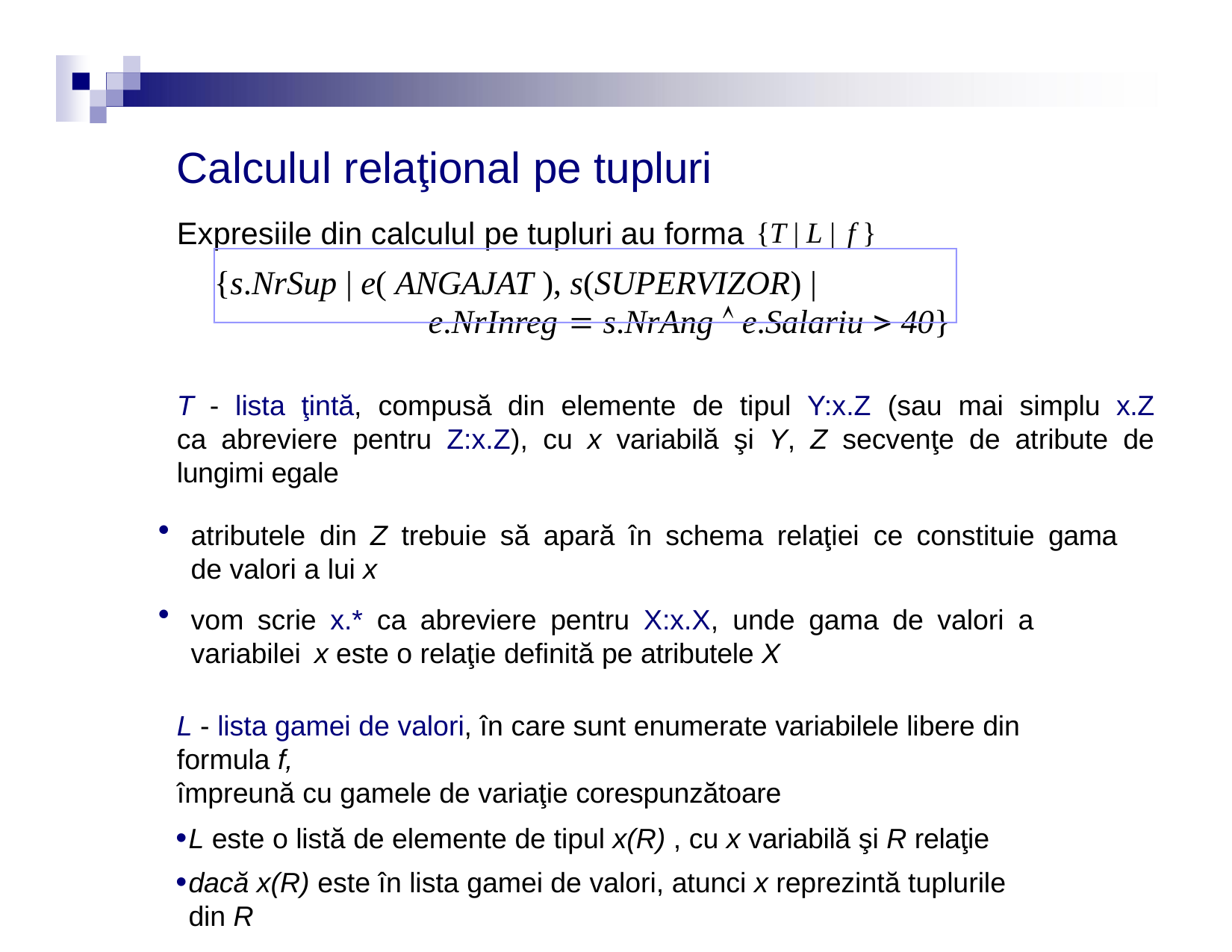

# Calculul relaţional pe tupluri
Expresiile din calculul pe tupluri au forma {T | L | f }
{s.NrSup | e( ANGAJAT ), s(SUPERVIZOR) |
e.NrInreg = s.NrAng ∧ e.Salariu > 40}

T -  lista  ţintă,  compusă  din  elemente  de  tipul  Y:x.Z  (sau  mai  simplu  x.Z ca abreviere pentru Z:x.Z), cu x variabilă şi Y, Z secvenţe de atribute de lungimi egale
atributele din Z trebuie să apară în schema relaţiei ce constituie gama
de valori a lui x
vom scrie x.* ca abreviere pentru X:x.X, unde gama de valori a variabilei x este o relaţie definită pe atributele X

L - lista gamei de valori, în care sunt enumerate variabilele libere din formula f,
împreună cu gamele de variaţie corespunzătoare
L este o listă de elemente de tipul x(R) , cu x variabilă şi R relaţie
dacă x(R) este în lista gamei de valori, atunci x reprezintă tuplurile din R